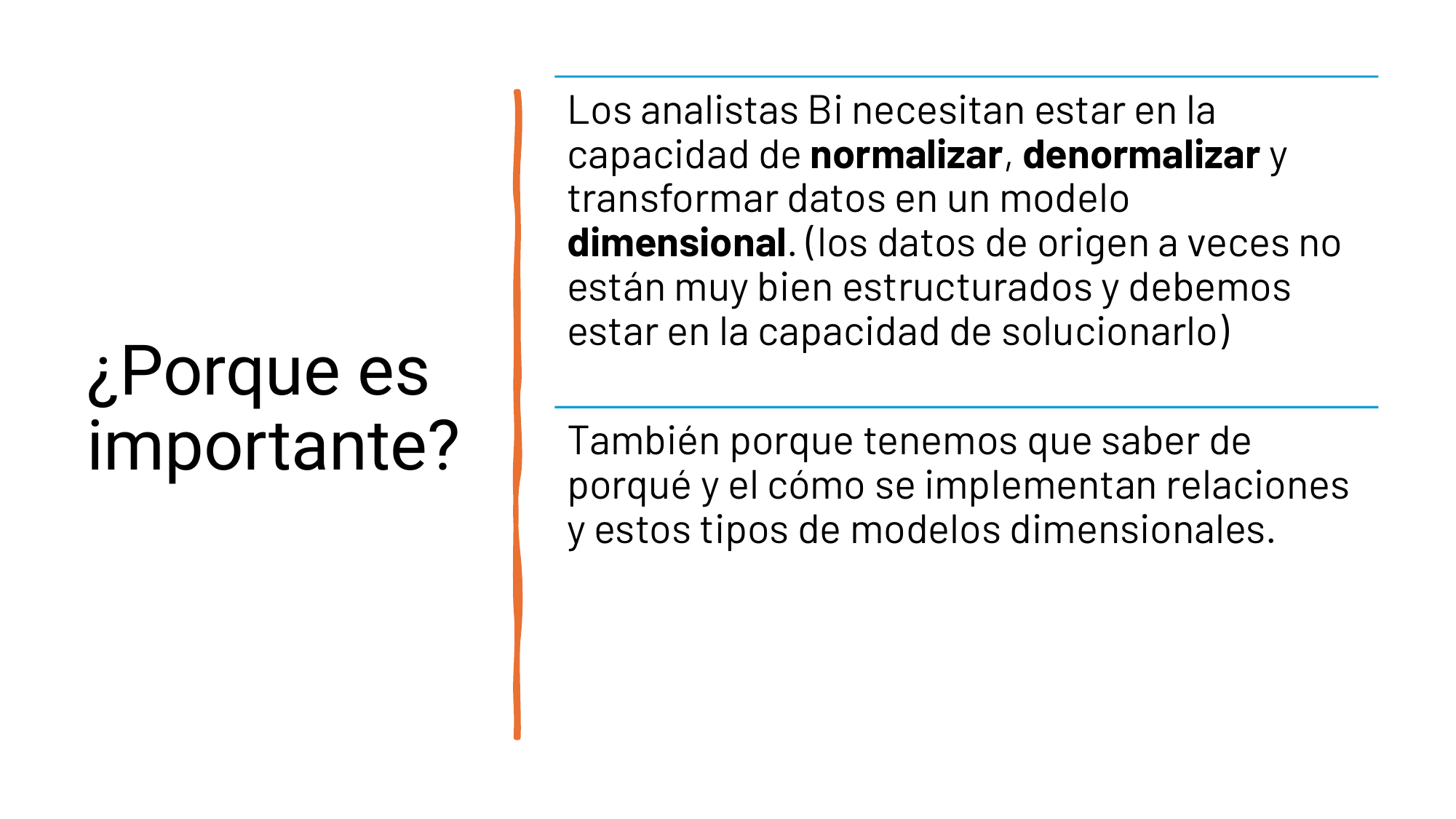

Los analistas Bi necesitan estar en la capacidad de normalizar, denormalizar y transformar datos en un modelo dimensional. (los datos de origen a veces no están muy bien estructurados y debemos estar en la capacidad de solucionarlo)
También porque tenemos que saber de porqué y el cómo se implementan relaciones y estos tipos de modelos dimensionales.
# ¿Porque es importante?